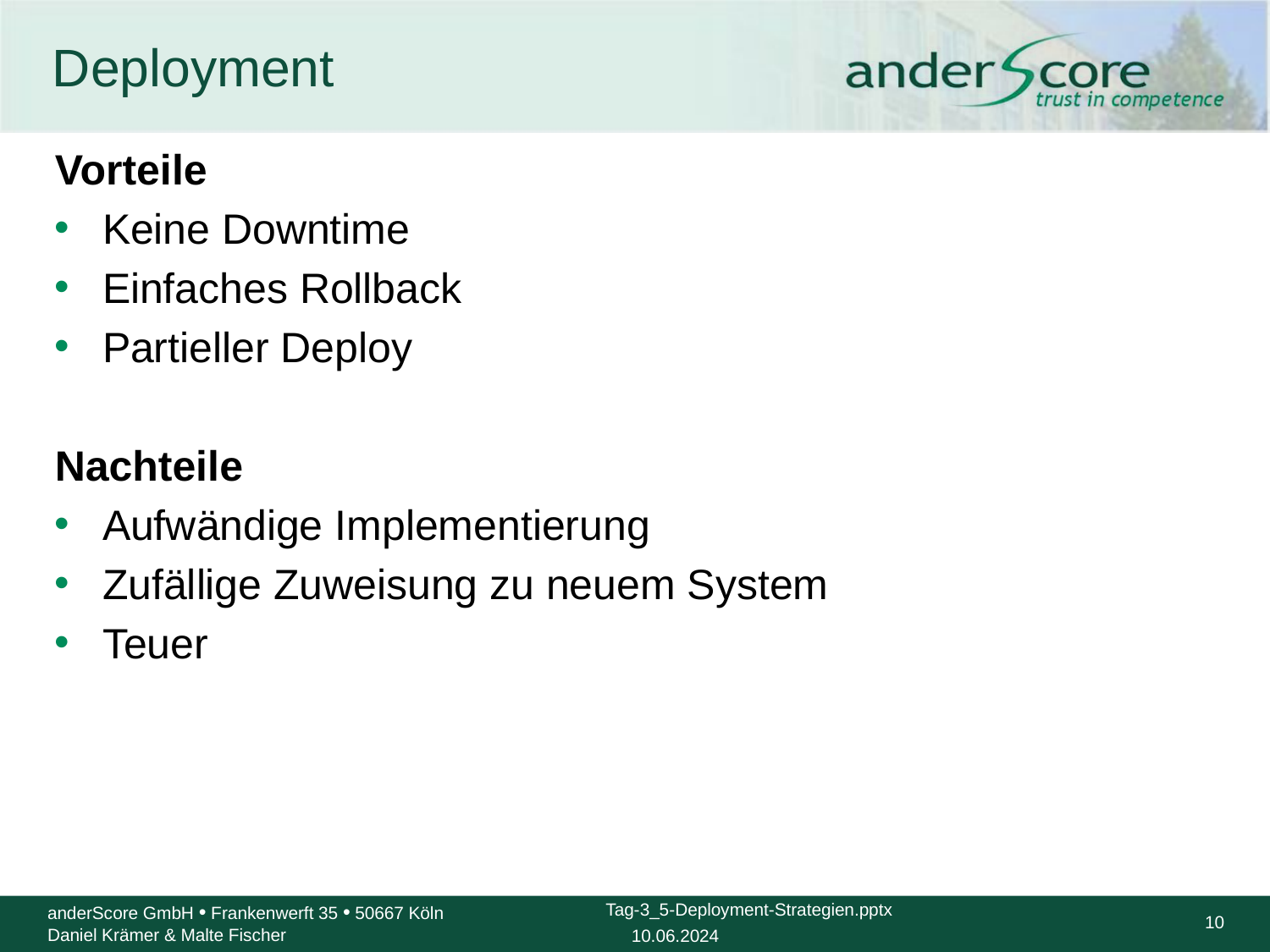

# Deployment
Vorteile
Keine Downtime
Einfaches Rollback
Partieller Deploy

Nachteile
Aufwändige Implementierung
Zufällige Zuweisung zu neuem System
Teuer